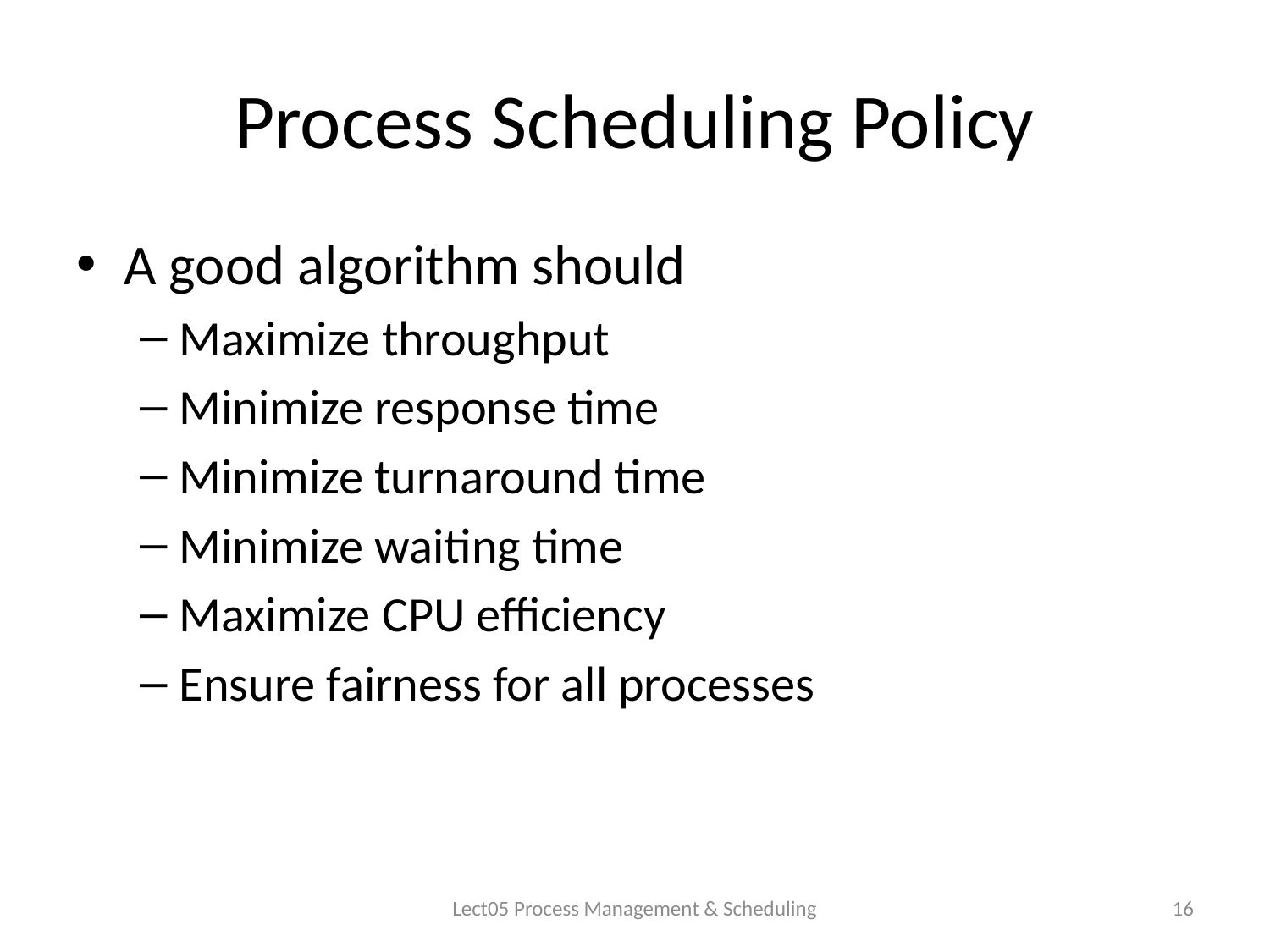

# Process Scheduling Policy
A good algorithm should
Maximize throughput
Minimize response time
Minimize turnaround time
Minimize waiting time
Maximize CPU efficiency
Ensure fairness for all processes
Lect05 Process Management & Scheduling
16